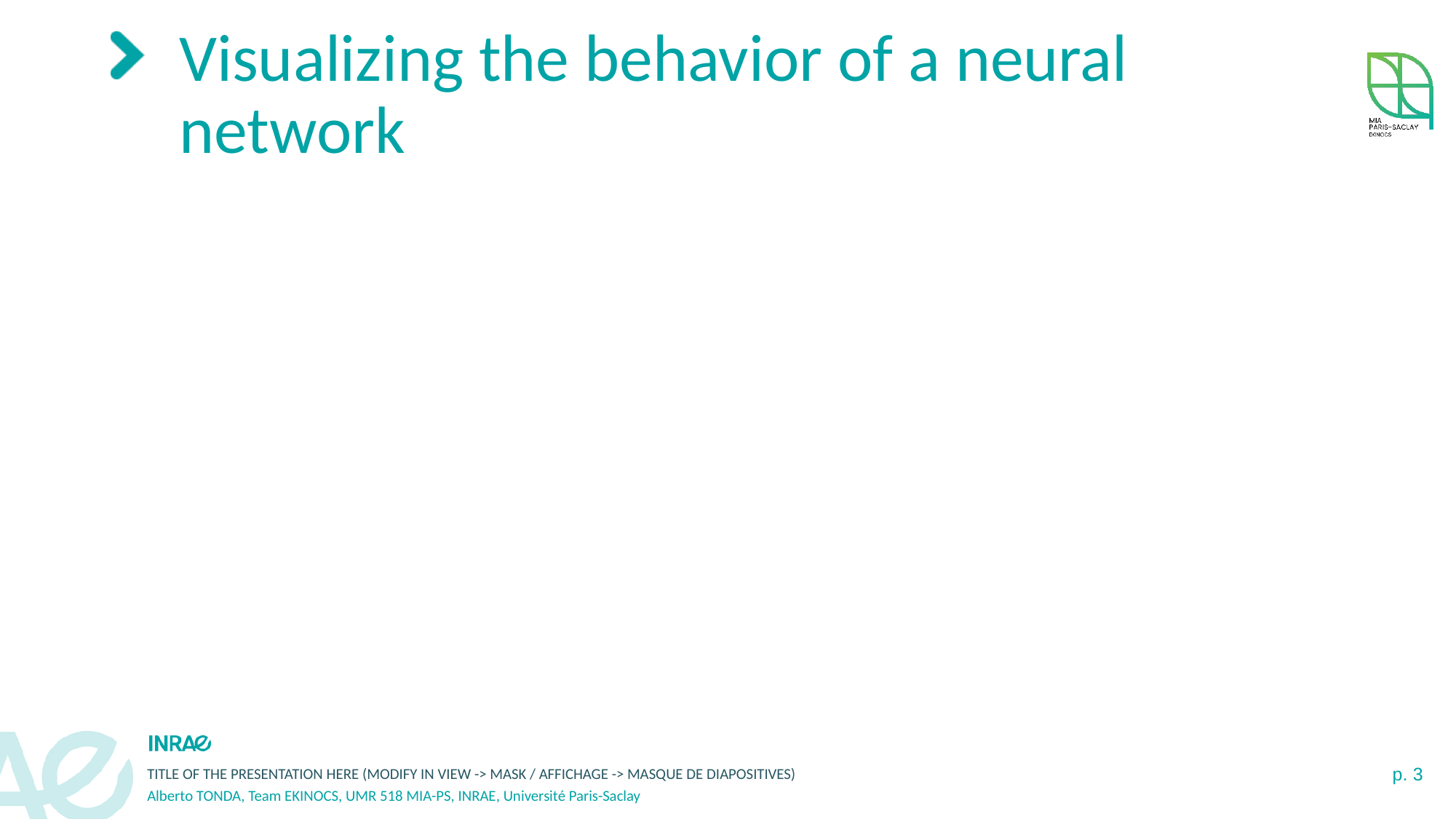

# Visualizing the behavior of a neural network